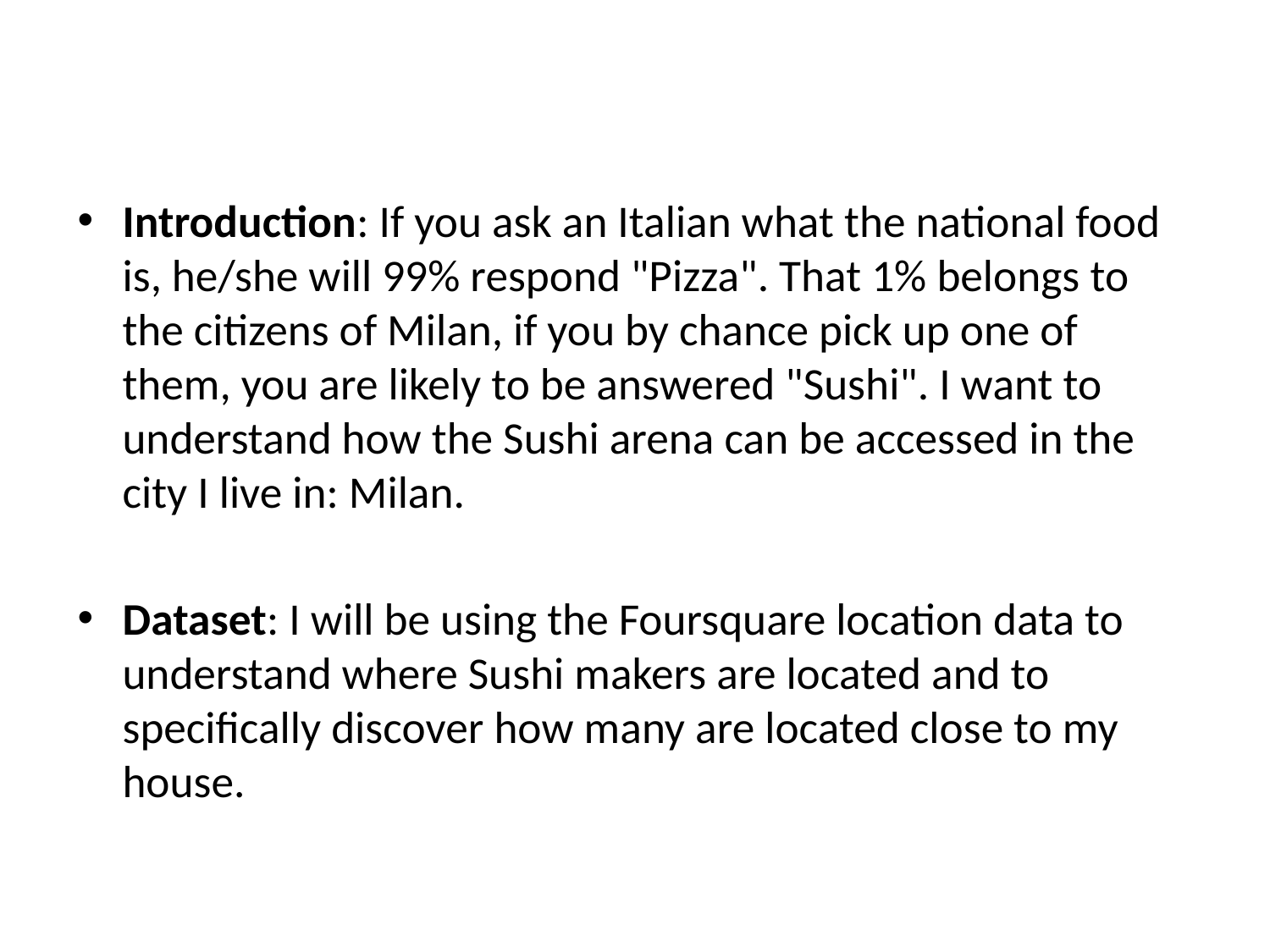

Introduction: If you ask an Italian what the national food is, he/she will 99% respond "Pizza". That 1% belongs to the citizens of Milan, if you by chance pick up one of them, you are likely to be answered "Sushi". I want to understand how the Sushi arena can be accessed in the city I live in: Milan.

Dataset: I will be using the Foursquare location data to understand where Sushi makers are located and to specifically discover how many are located close to my house.